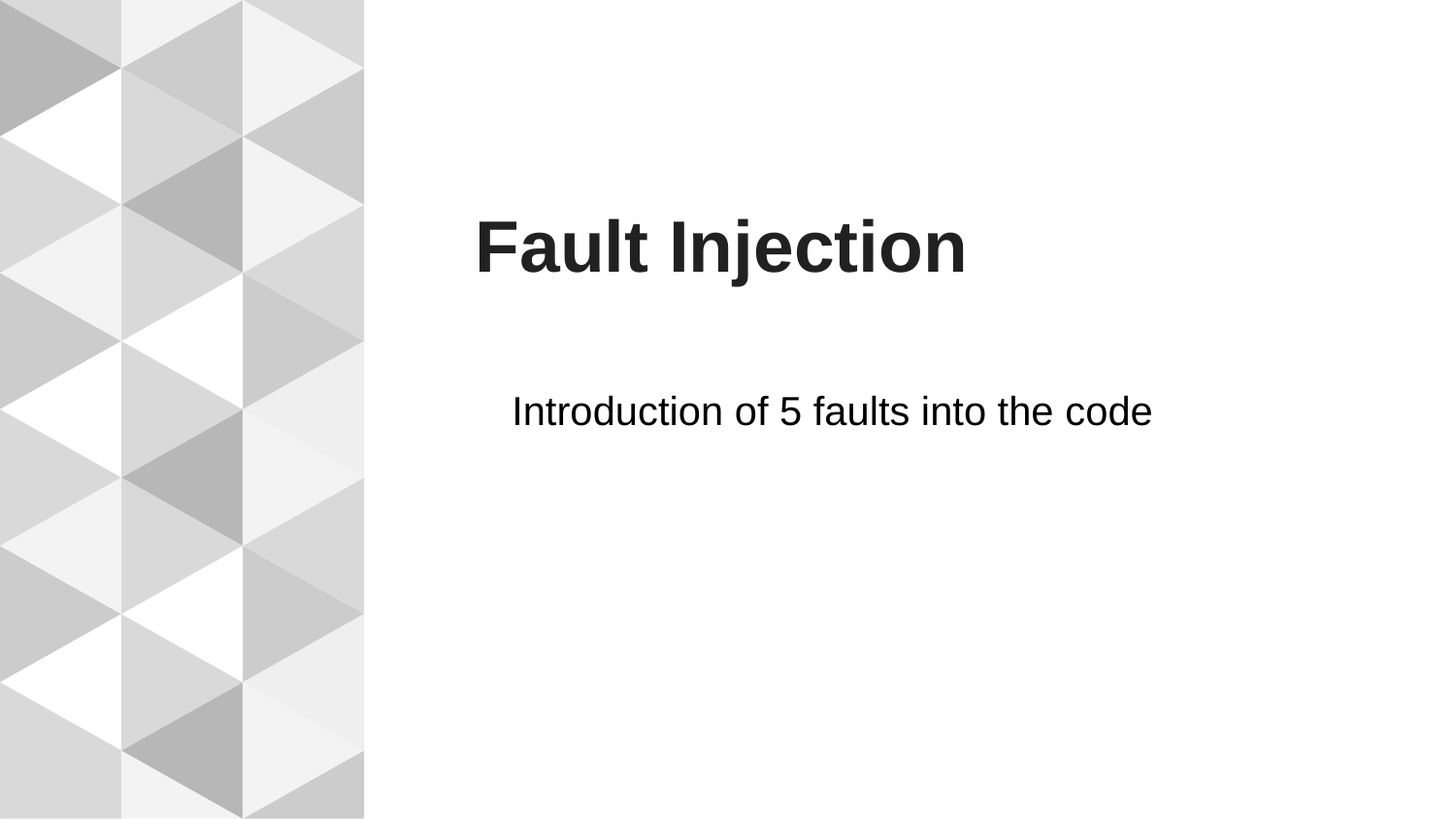

# Fault Injection
Introduction of 5 faults into the code